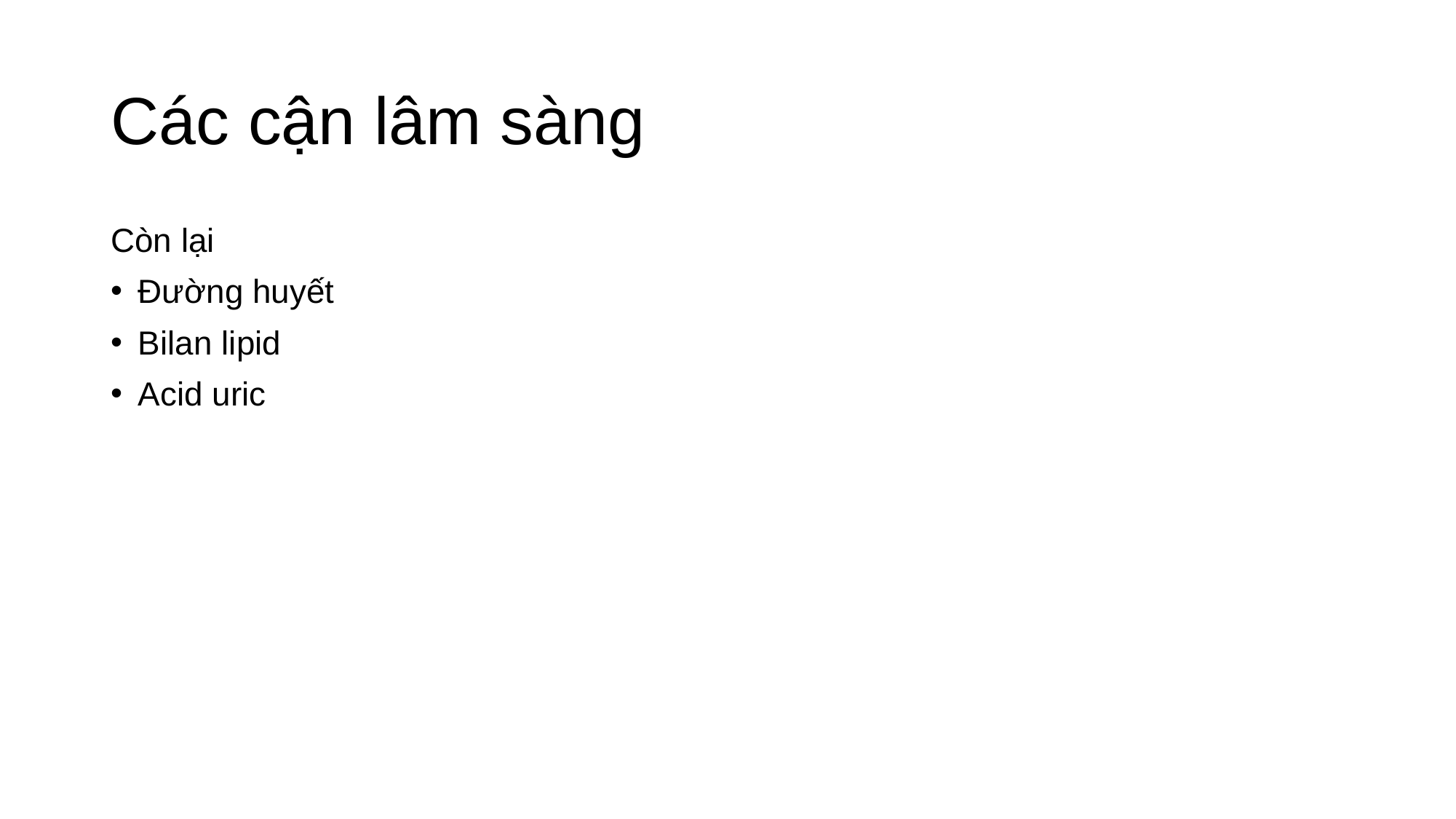

# Các cận lâm sàng
Còn lại
Đường huyết
Bilan lipid
Acid uric